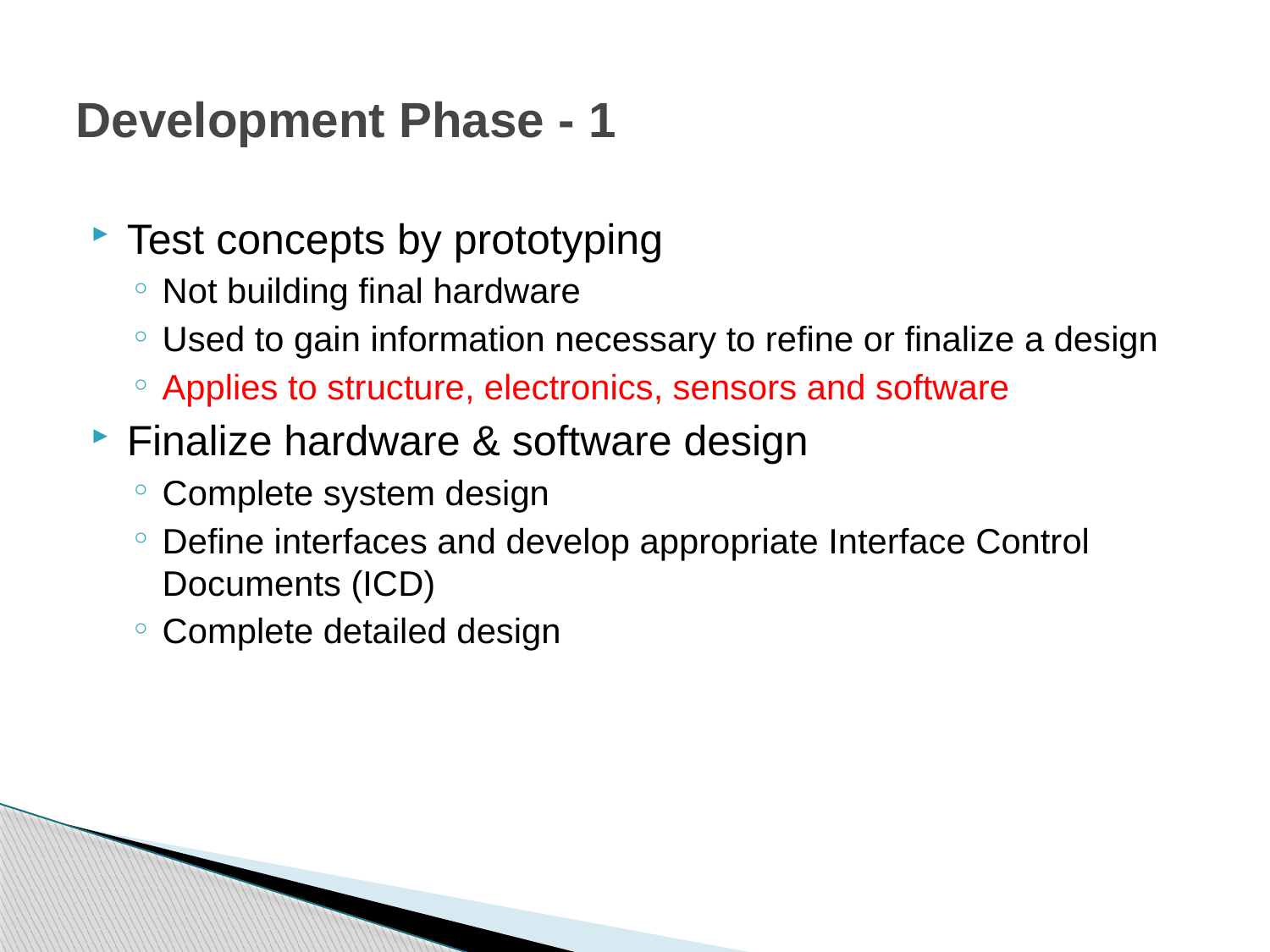

# Development Phase - 1
Test concepts by prototyping
Not building final hardware
Used to gain information necessary to refine or finalize a design
Applies to structure, electronics, sensors and software
Finalize hardware & software design
Complete system design
Define interfaces and develop appropriate Interface Control Documents (ICD)
Complete detailed design